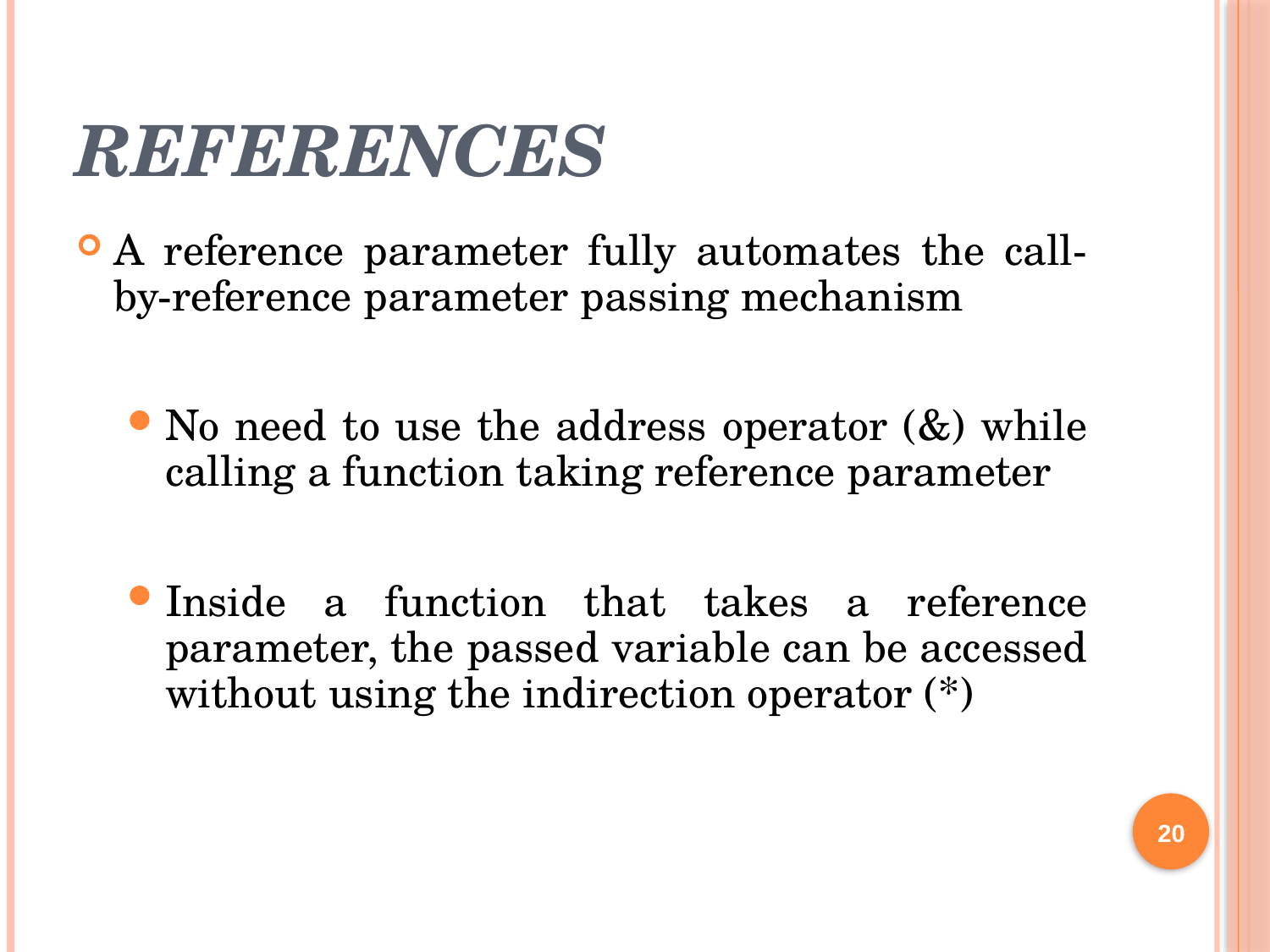

References
A reference parameter fully automates the call-by-reference parameter passing mechanism

No need to use the address operator (&) while calling a function taking reference parameter

Inside a function that takes a reference parameter, the passed variable can be accessed without using the indirection operator (*)
20